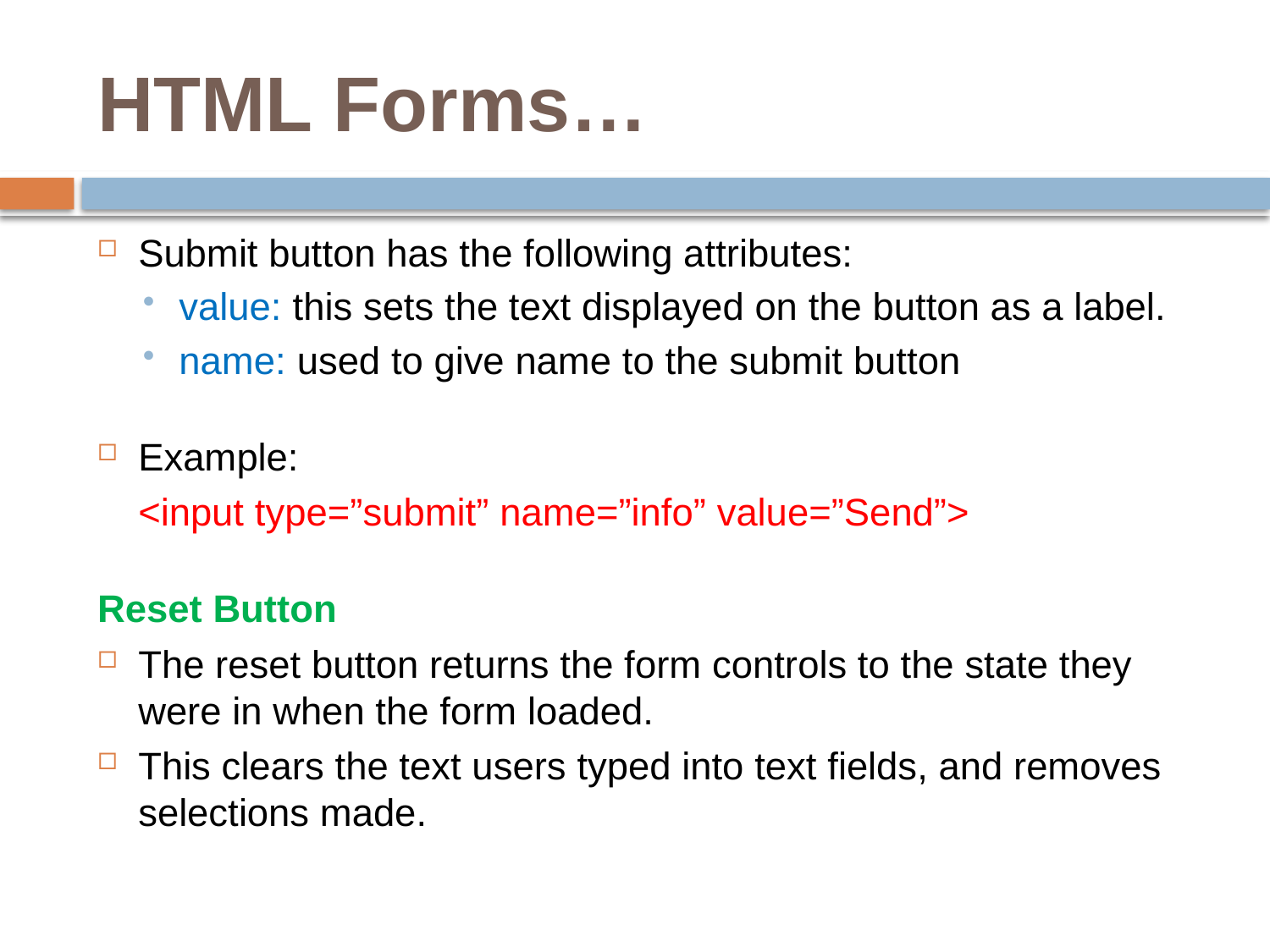

# HTML Forms…
Submit button has the following attributes:
value: this sets the text displayed on the button as a label.
name: used to give name to the submit button

Example:
	<input type=”submit” name=”info” value=”Send”>

Reset Button
The reset button returns the form controls to the state they were in when the form loaded.
This clears the text users typed into text fields, and removes selections made.